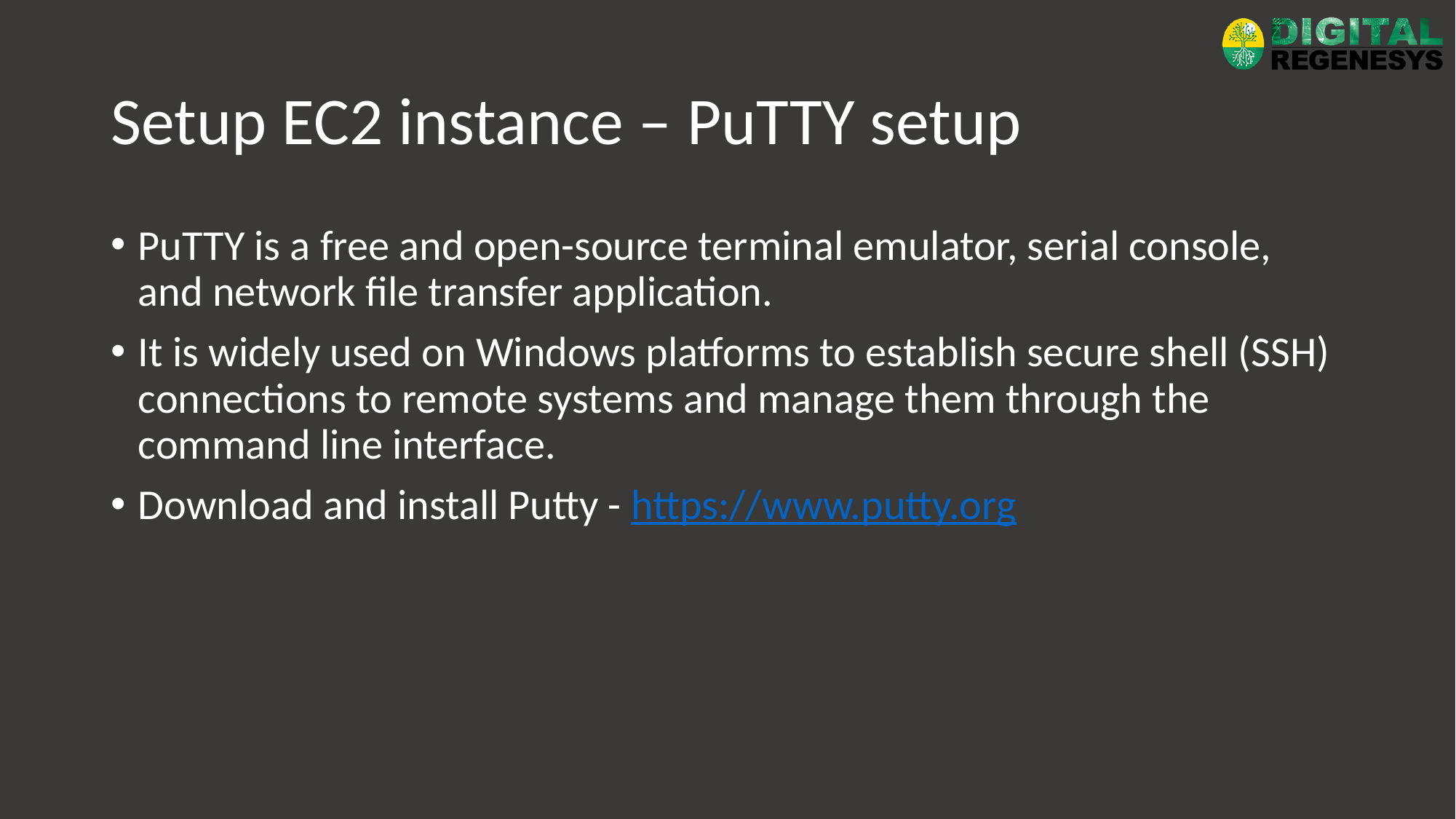

# Setup EC2 instance – PuTTY setup
PuTTY is a free and open-source terminal emulator, serial console, and network file transfer application.
It is widely used on Windows platforms to establish secure shell (SSH) connections to remote systems and manage them through the command line interface.
Download and install Putty - https://www.putty.org